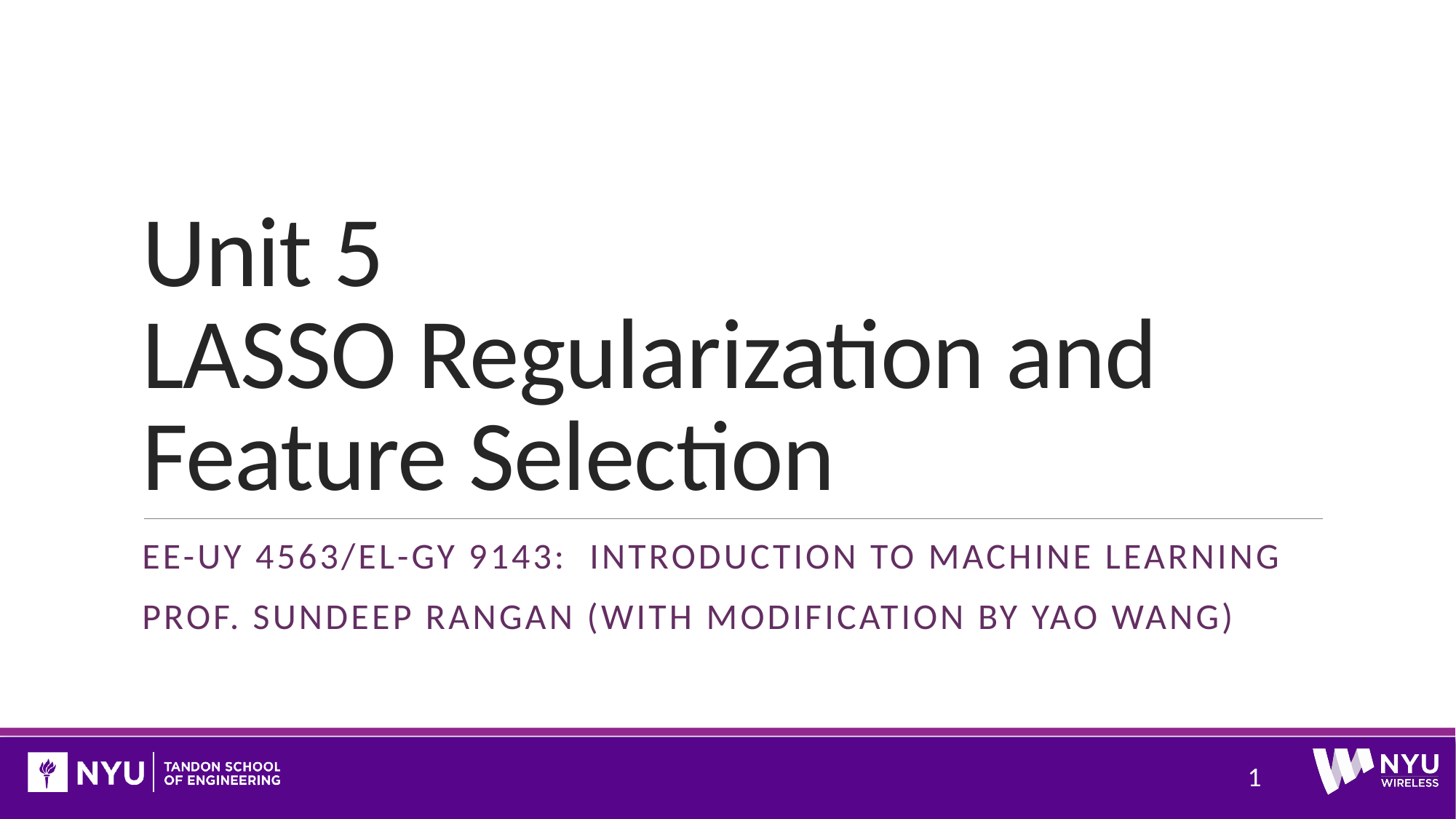

# Unit 5 LASSO Regularization and Feature Selection
EE-uy 4563/EL-GY 9143:  Introduction to machine learning
Prof. Sundeep rangan (With modification by Yao Wang)
1